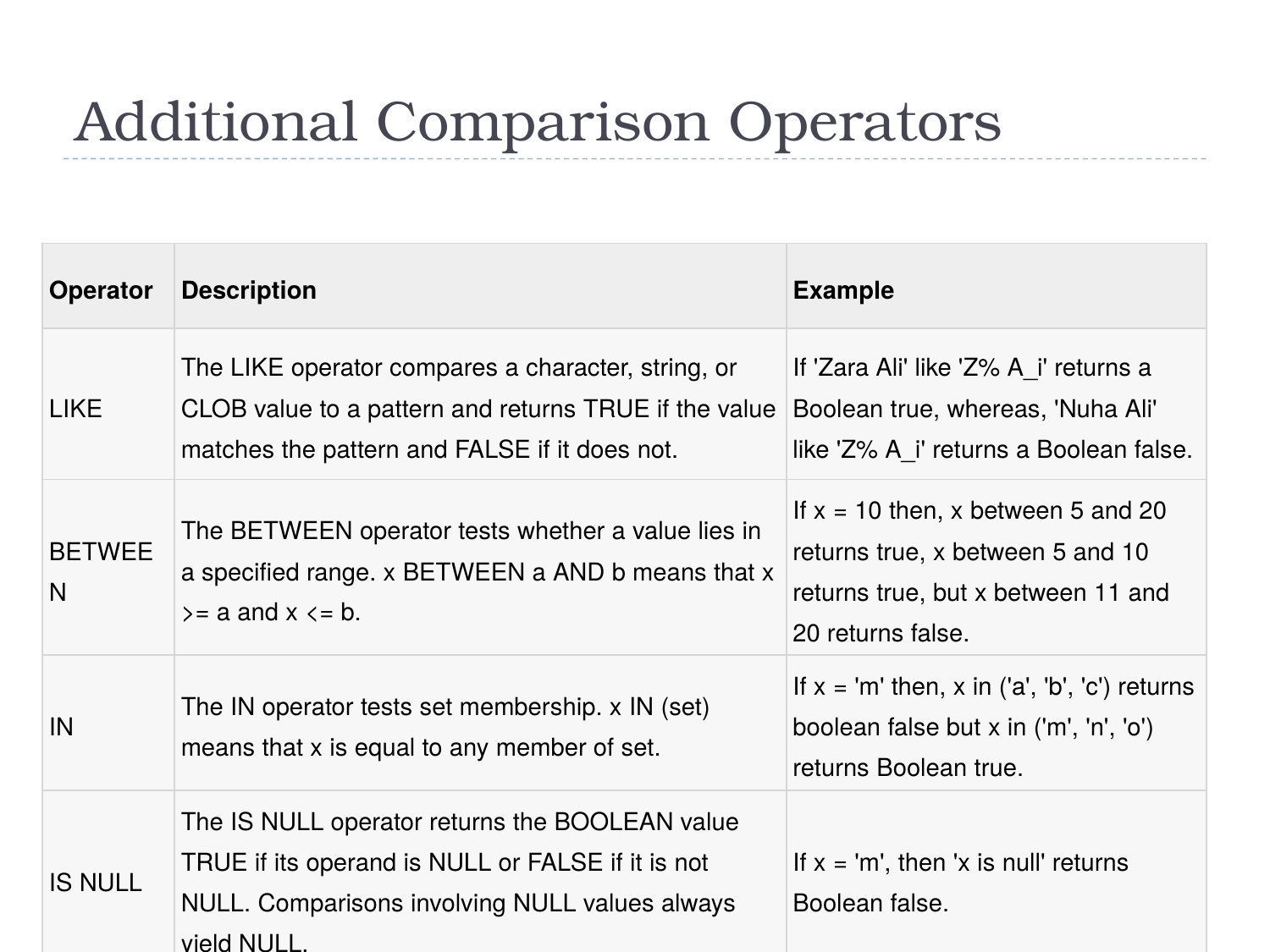

# Additional Comparison Operators
| Operator | Description | Example |
| --- | --- | --- |
| LIKE | The LIKE operator compares a character, string, or CLOB value to a pattern and returns TRUE if the value matches the pattern and FALSE if it does not. | If 'Zara Ali' like 'Z% A\_i' returns a Boolean true, whereas, 'Nuha Ali' like 'Z% A\_i' returns a Boolean false. |
| BETWEEN | The BETWEEN operator tests whether a value lies in a specified range. x BETWEEN a AND b means that x >= a and x <= b. | If x = 10 then, x between 5 and 20 returns true, x between 5 and 10 returns true, but x between 11 and 20 returns false. |
| IN | The IN operator tests set membership. x IN (set) means that x is equal to any member of set. | If x = 'm' then, x in ('a', 'b', 'c') returns boolean false but x in ('m', 'n', 'o') returns Boolean true. |
| IS NULL | The IS NULL operator returns the BOOLEAN value TRUE if its operand is NULL or FALSE if it is not NULL. Comparisons involving NULL values always yield NULL. | If x = 'm', then 'x is null' returns Boolean false. |